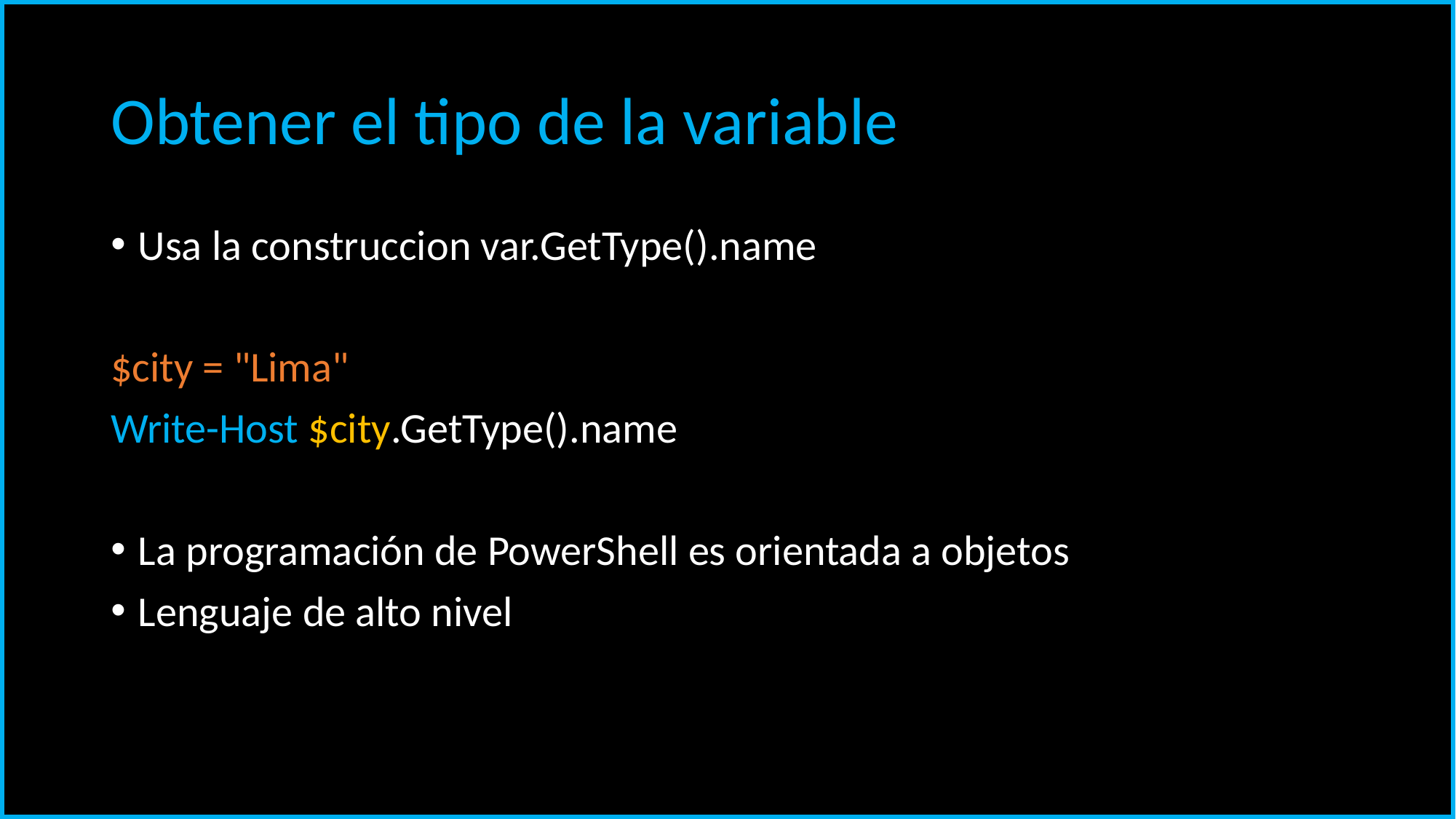

# Obtener el tipo de la variable
Usa la construccion var.GetType().name

$city = "Lima"
Write-Host $city.GetType().name

La programación de PowerShell es orientada a objetos
Lenguaje de alto nivel